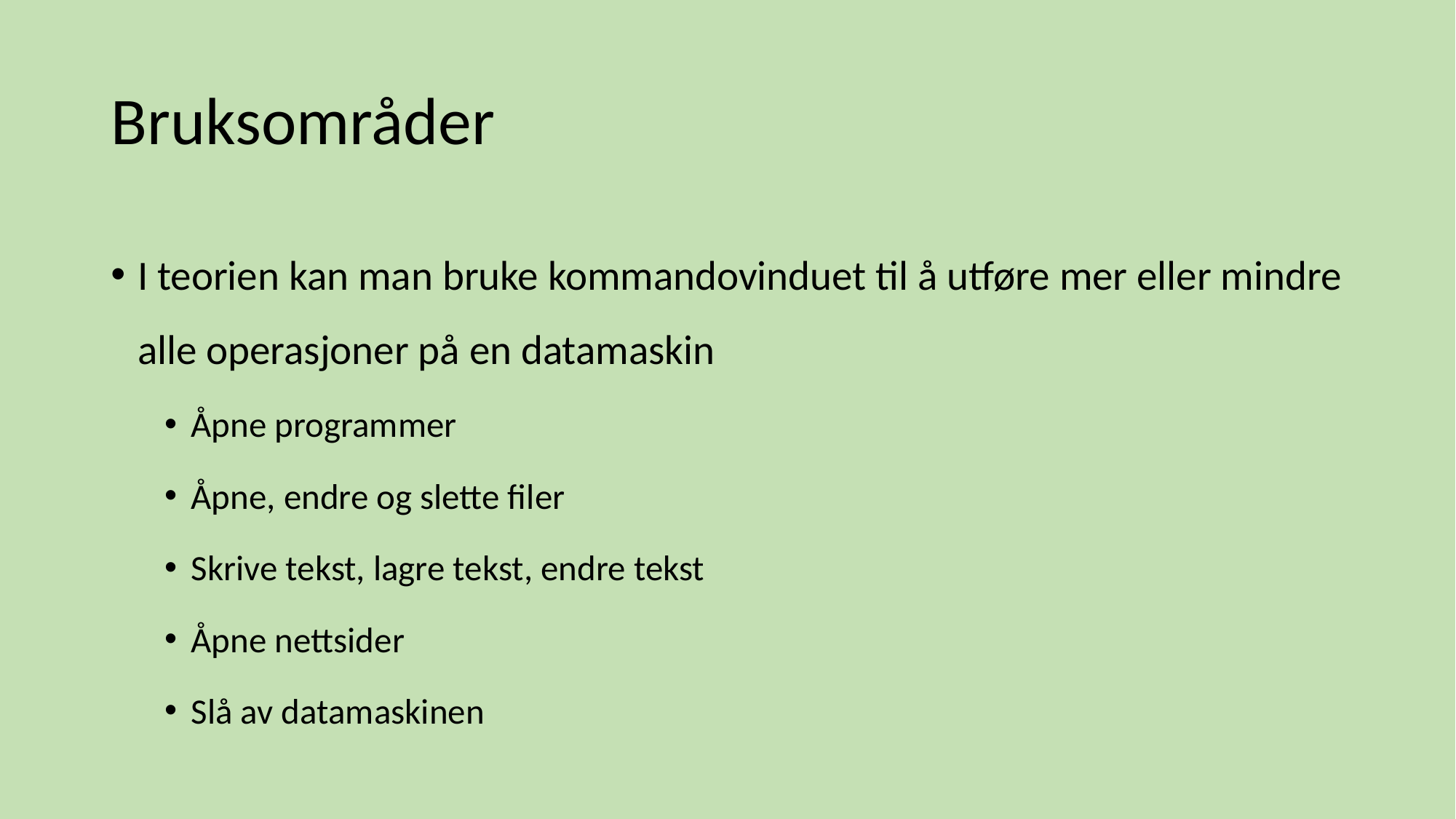

# Bruksområder
I teorien kan man bruke kommandovinduet til å utføre mer eller mindre alle operasjoner på en datamaskin
Åpne programmer
Åpne, endre og slette filer
Skrive tekst, lagre tekst, endre tekst
Åpne nettsider
Slå av datamaskinen